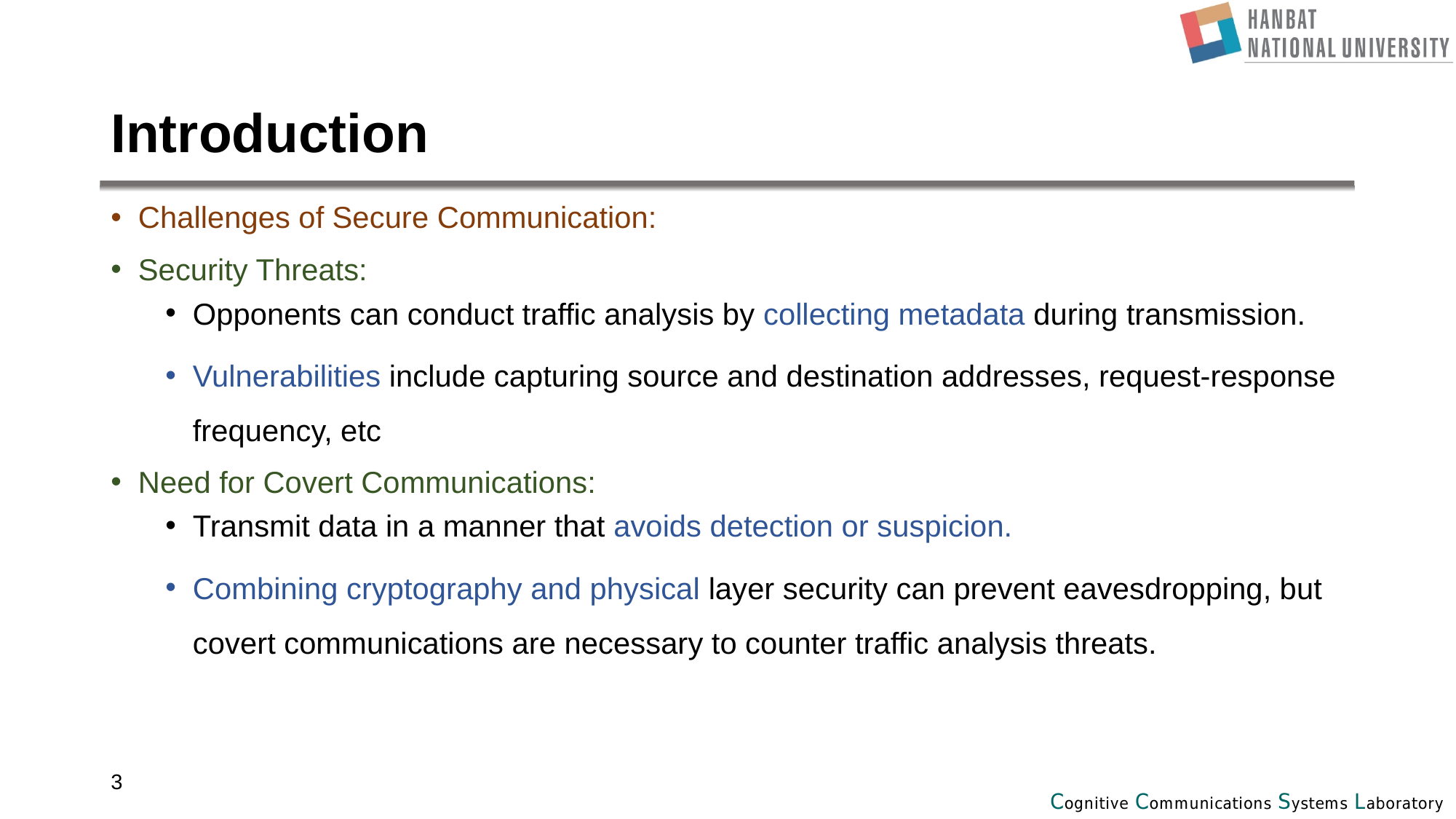

# Introduction
Challenges of Secure Communication:
Security Threats:
Opponents can conduct traffic analysis by collecting metadata during transmission.
Vulnerabilities include capturing source and destination addresses, request-response         frequency, etc
Need for Covert Communications:
Transmit data in a manner that avoids detection or suspicion.
Combining cryptography and physical layer security can prevent eavesdropping, but           covert communications are necessary to counter traffic analysis threats.
3